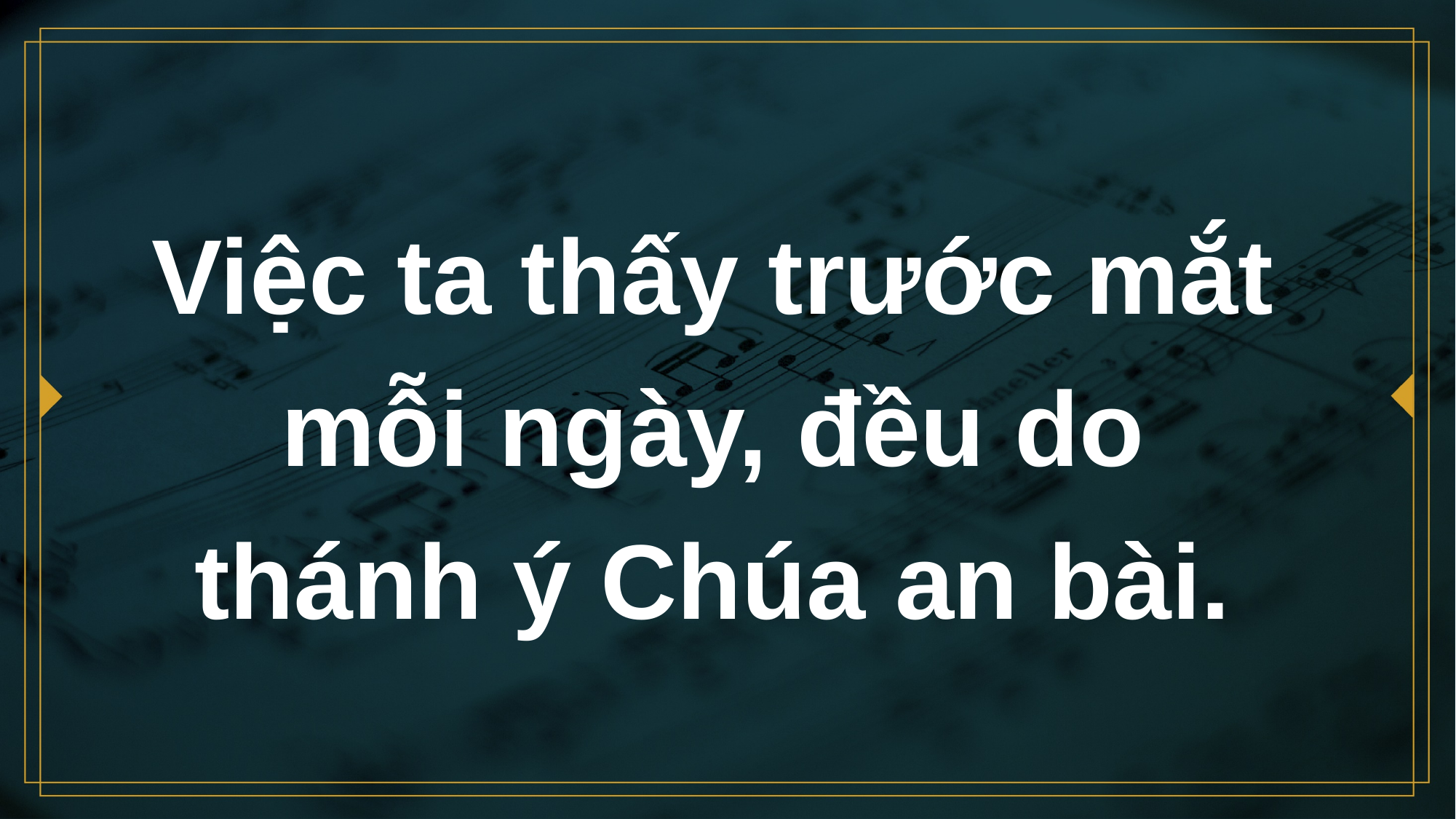

# Việc ta thấy trước mắt mỗi ngày, đều do thánh ý Chúa an bài.